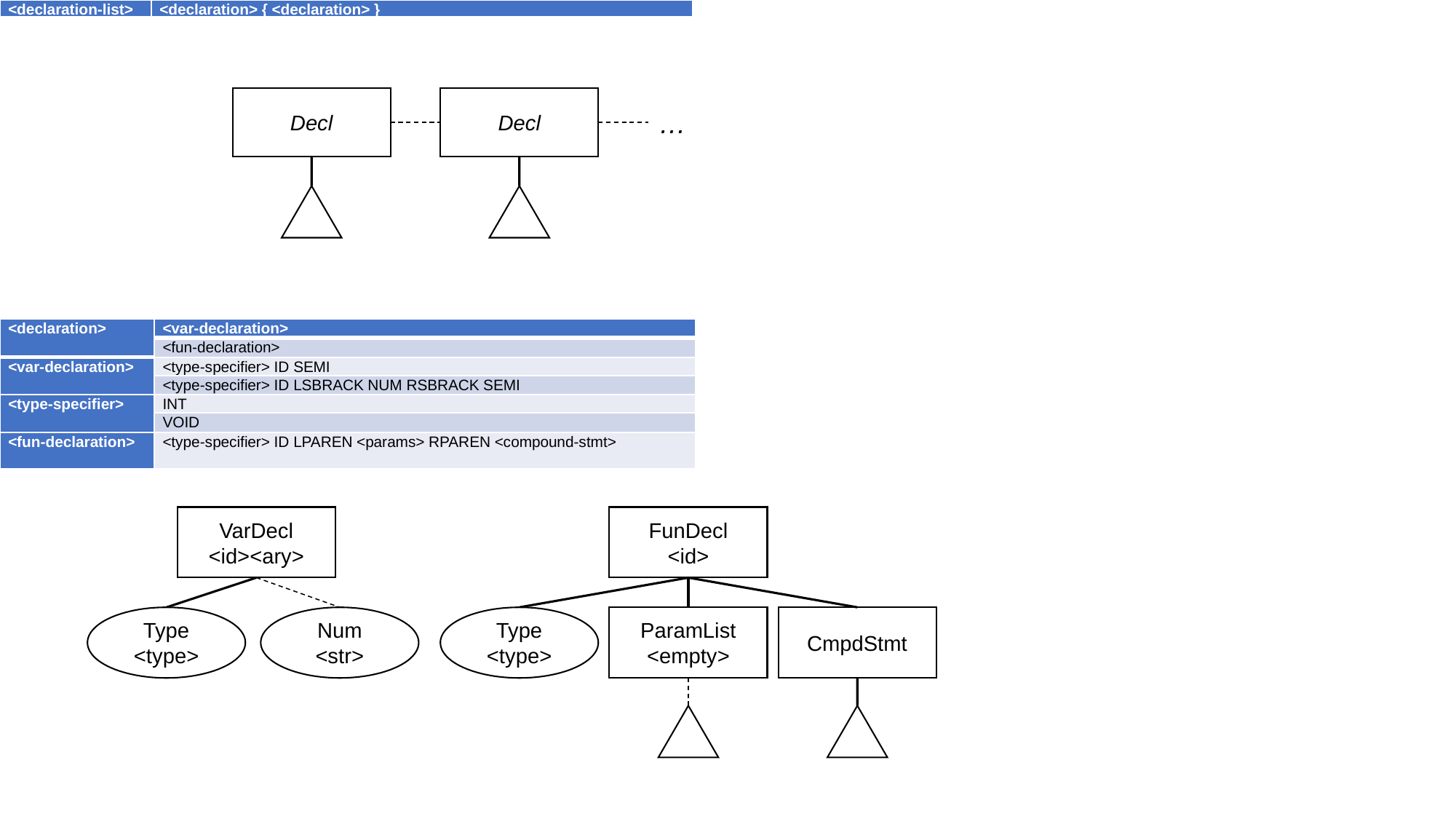

| <declaration-list> | <declaration> { <declaration> } |
| --- | --- |
Decl
…
Decl

| <declaration> | <var-declaration> |
| --- | --- |
|  | <fun-declaration> |
| <var-declaration> | <type-specifier> ID SEMI |
|  | <type-specifier> ID LSBRACK NUM RSBRACK SEMI |
| <type-specifier> | INT |
|  | VOID |
| <fun-declaration> | <type-specifier> ID LPAREN <params> RPAREN <compound-stmt> |
VarDecl
<id><ary>
FunDecl
<id>
Type
<type>
Num
<str>
Type
<type>
CmpdStmt
ParamList
<empty>